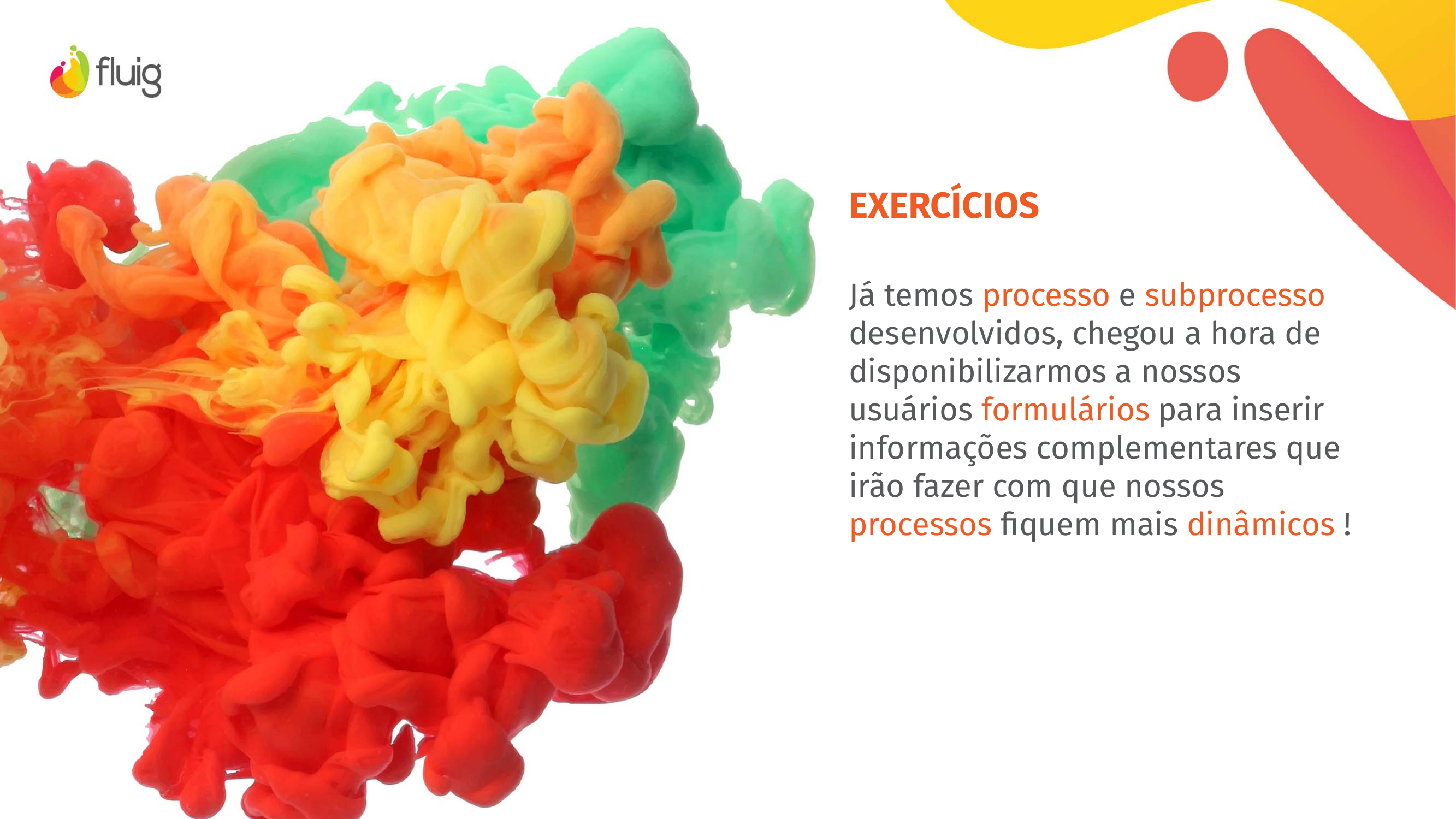

# EXERCÍCIOS
Já temos processo e subprocesso desenvolvidos, chegou a hora de disponibilizarmos a nossos usuários formulários para inserir informações complementares que irão fazer com que nossos processos fiquem mais dinâmicos !